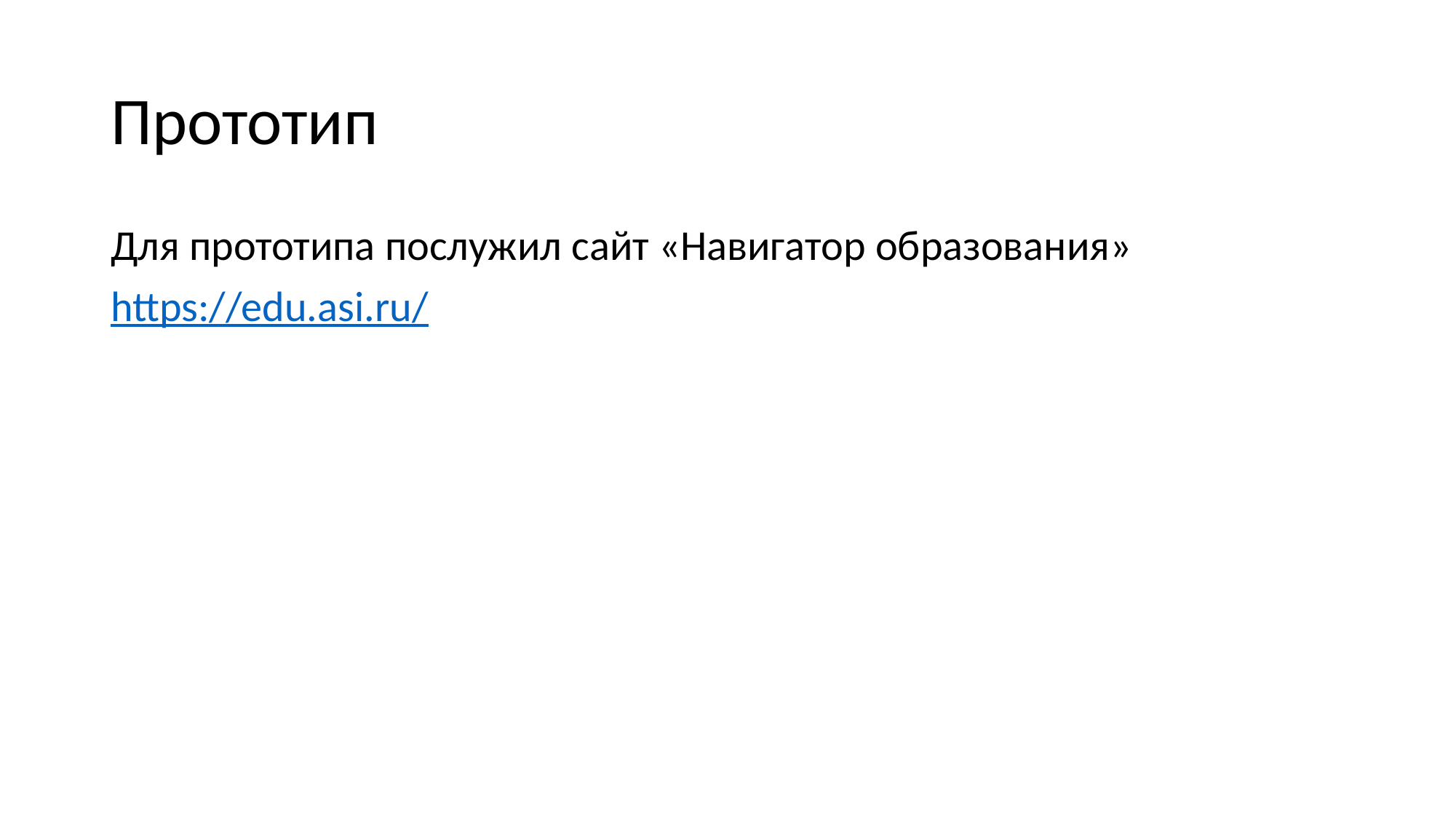

# Прототип
Для прототипа послужил сайт «Навигатор образования»
https://edu.asi.ru/